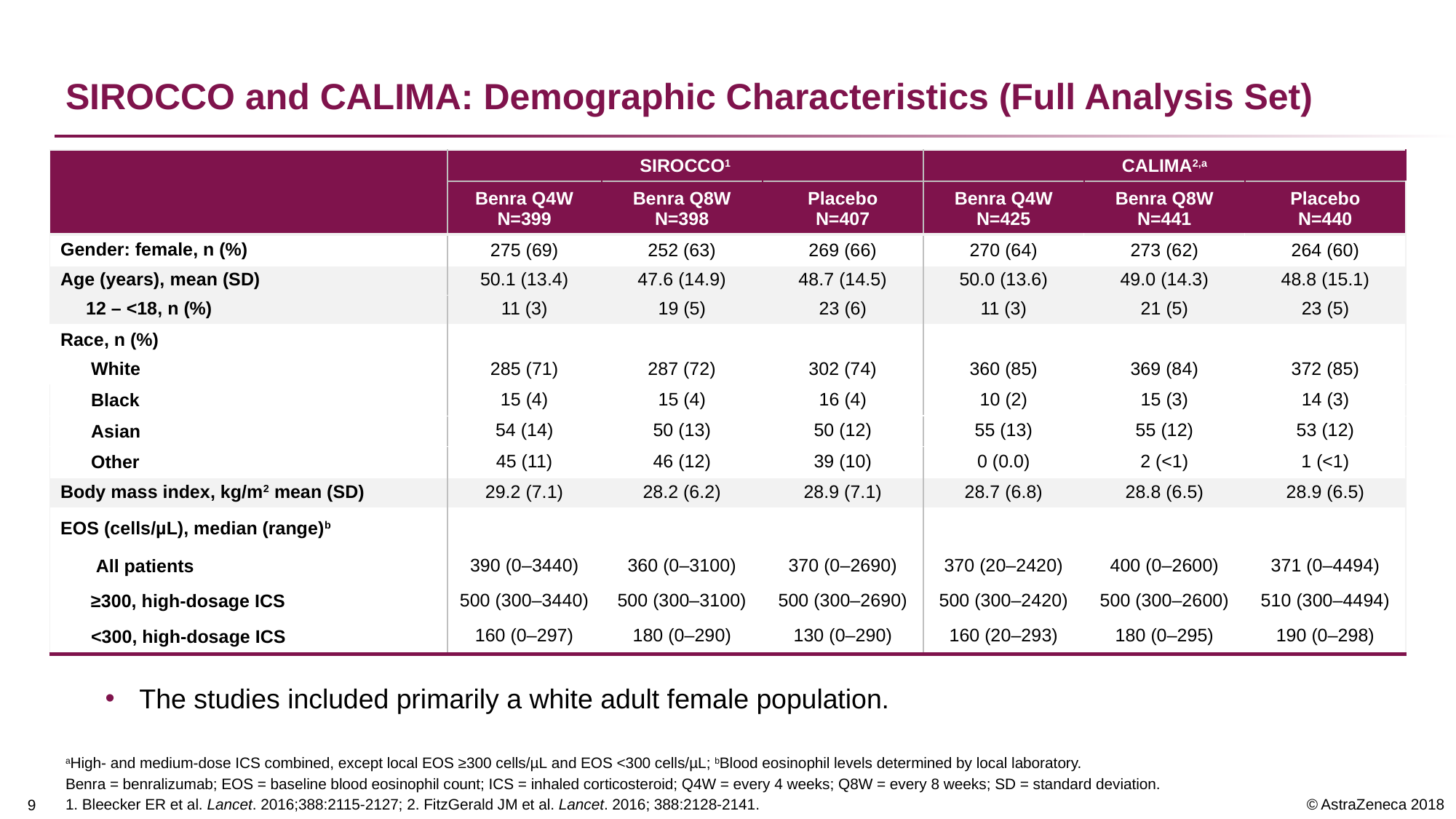

# SIROCCO and CALIMA: Demographic Characteristics (Full Analysis Set)
|  | SIROCCO1 |  |  | CALIMA2,a |  |  |
| --- | --- | --- | --- | --- | --- | --- |
|  | Benra Q4W N=399 | Benra Q8W N=398 | Placebo N=407 | Benra Q4W N=425 | Benra Q8W N=441 | Placebo N=440 |
| Gender: female, n (%) | 275 (69) | 252 (63) | 269 (66) | 270 (64) | 273 (62) | 264 (60) |
| Age (years), mean (SD) | 50.1 (13.4) | 47.6 (14.9) | 48.7 (14.5) | 50.0 (13.6) | 49.0 (14.3) | 48.8 (15.1) |
| 12 – <18, n (%) | 11 (3) | 19 (5) | 23 (6) | 11 (3) | 21 (5) | 23 (5) |
| Race, n (%) White | 285 (71) | 287 (72) | 302 (74) | 360 (85) | 369 (84) | 372 (85) |
| Black | 15 (4) | 15 (4) | 16 (4) | 10 (2) | 15 (3) | 14 (3) |
| Asian | 54 (14) | 50 (13) | 50 (12) | 55 (13) | 55 (12) | 53 (12) |
| Other | 45 (11) | 46 (12) | 39 (10) | 0 (0.0) | 2 (<1) | 1 (<1) |
| Body mass index, kg/m2 mean (SD) | 29.2 (7.1) | 28.2 (6.2) | 28.9 (7.1) | 28.7 (6.8) | 28.8 (6.5) | 28.9 (6.5) |
| EOS (cells/µL), median (range)b |  |  |  |  |  |  |
| All patients | 390 (0–3440) | 360 (0–3100) | 370 (0–2690) | 370 (20–2420) | 400 (0–2600) | 371 (0–4494) |
| ≥300, high-dosage ICS | 500 (300–3440) | 500 (300–3100) | 500 (300–2690) | 500 (300–2420) | 500 (300–2600) | 510 (300–4494) |
| <300, high-dosage ICS | 160 (0–297) | 180 (0–290) | 130 (0–290) | 160 (20–293) | 180 (0–295) | 190 (0–298) |
The studies included primarily a white adult female population.
aHigh- and medium-dose ICS combined, except local EOS ≥300 cells/µL and EOS <300 cells/µL; bBlood eosinophil levels determined by local laboratory.
Benra = benralizumab; EOS = baseline blood eosinophil count; ICS = inhaled corticosteroid; Q4W = every 4 weeks; Q8W = every 8 weeks; SD = standard deviation.
1. Bleecker ER et al. Lancet. 2016;388:2115-2127; 2. FitzGerald JM et al. Lancet. 2016; 388:2128-2141.
9